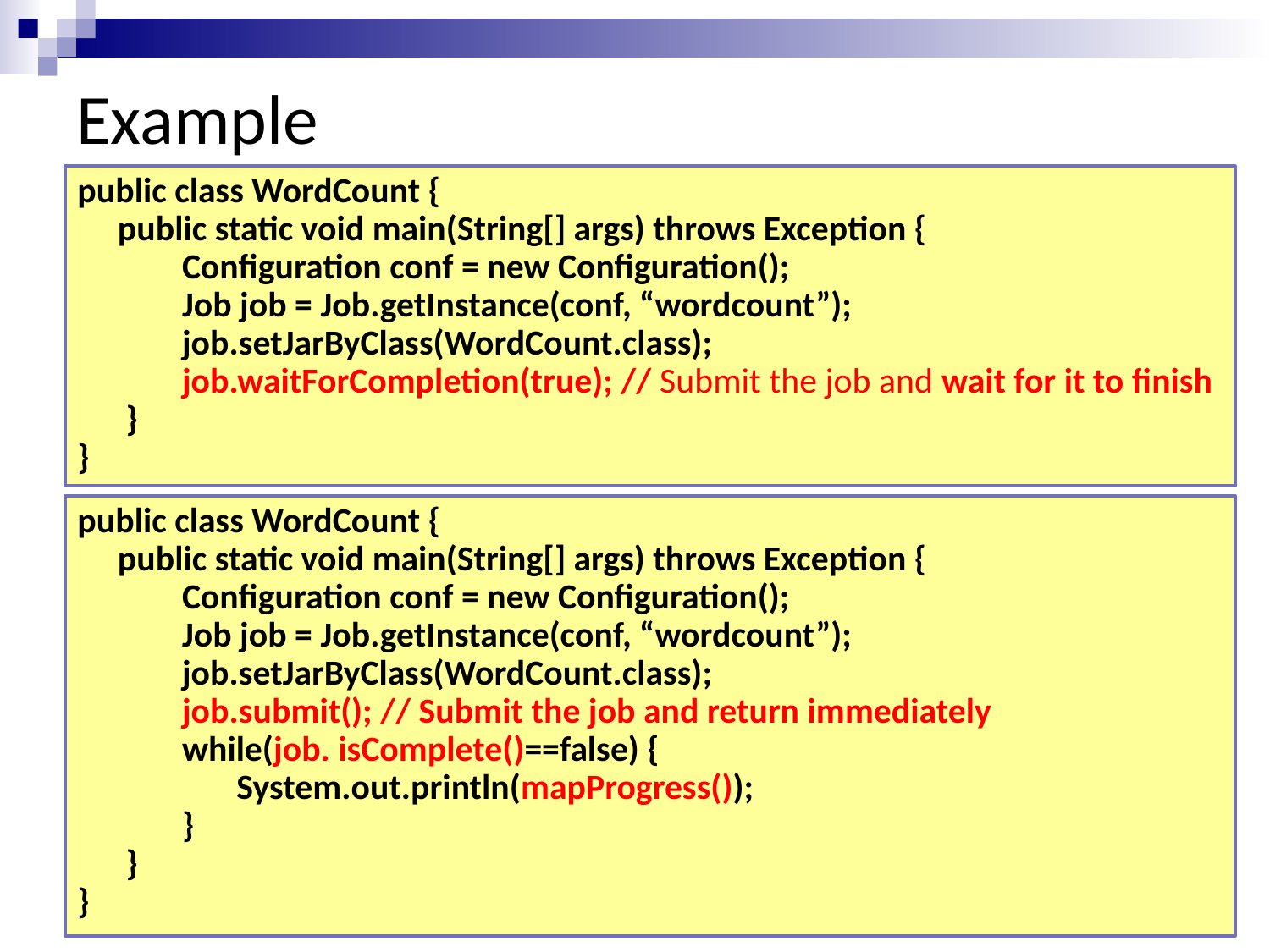

# Example
public class WordCount {
     public static void main(String[] args) throws Exception {
             Configuration conf = new Configuration();
             Job job = Job.getInstance(conf, “wordcount”);
             job.setJarByClass(WordCount.class);
             job.waitForCompletion(true); // Submit the job and wait for it to finish
      }
}
public class WordCount {
     public static void main(String[] args) throws Exception {
             Configuration conf = new Configuration();
             Job job = Job.getInstance(conf, “wordcount”);
             job.setJarByClass(WordCount.class);
             job.submit(); // Submit the job and return immediately
             while(job. isComplete()==false) {
	    System.out.println(mapProgress());
             }
      }
}
Parallel Programming – NTHU LSA Lab
10